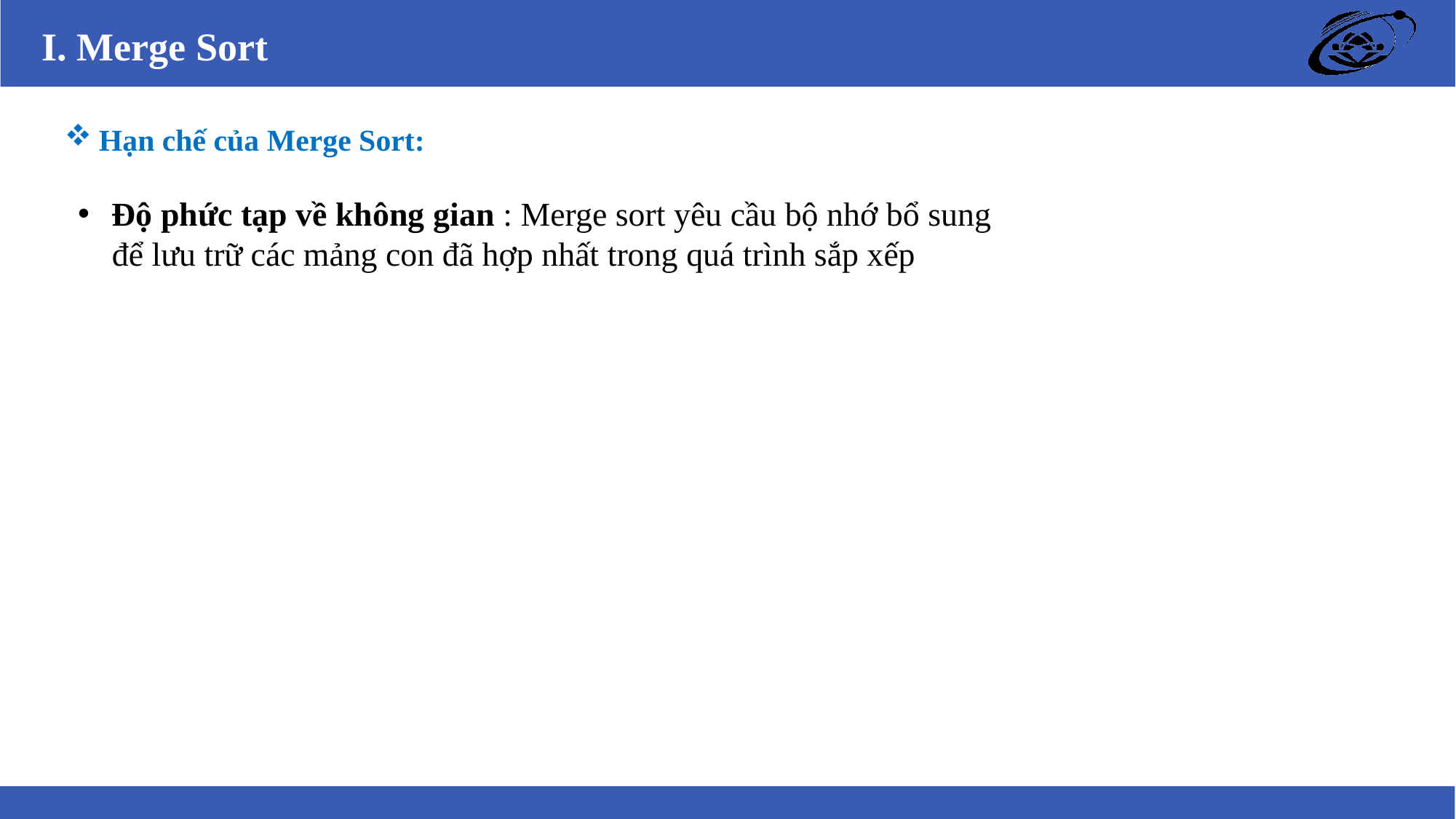

I. Merge Sort
Hạn chế của Merge Sort:
Độ phức tạp về không gian : Merge sort yêu cầu bộ nhớ bổ sung để lưu trữ các mảng con đã hợp nhất trong quá trình sắp xếp